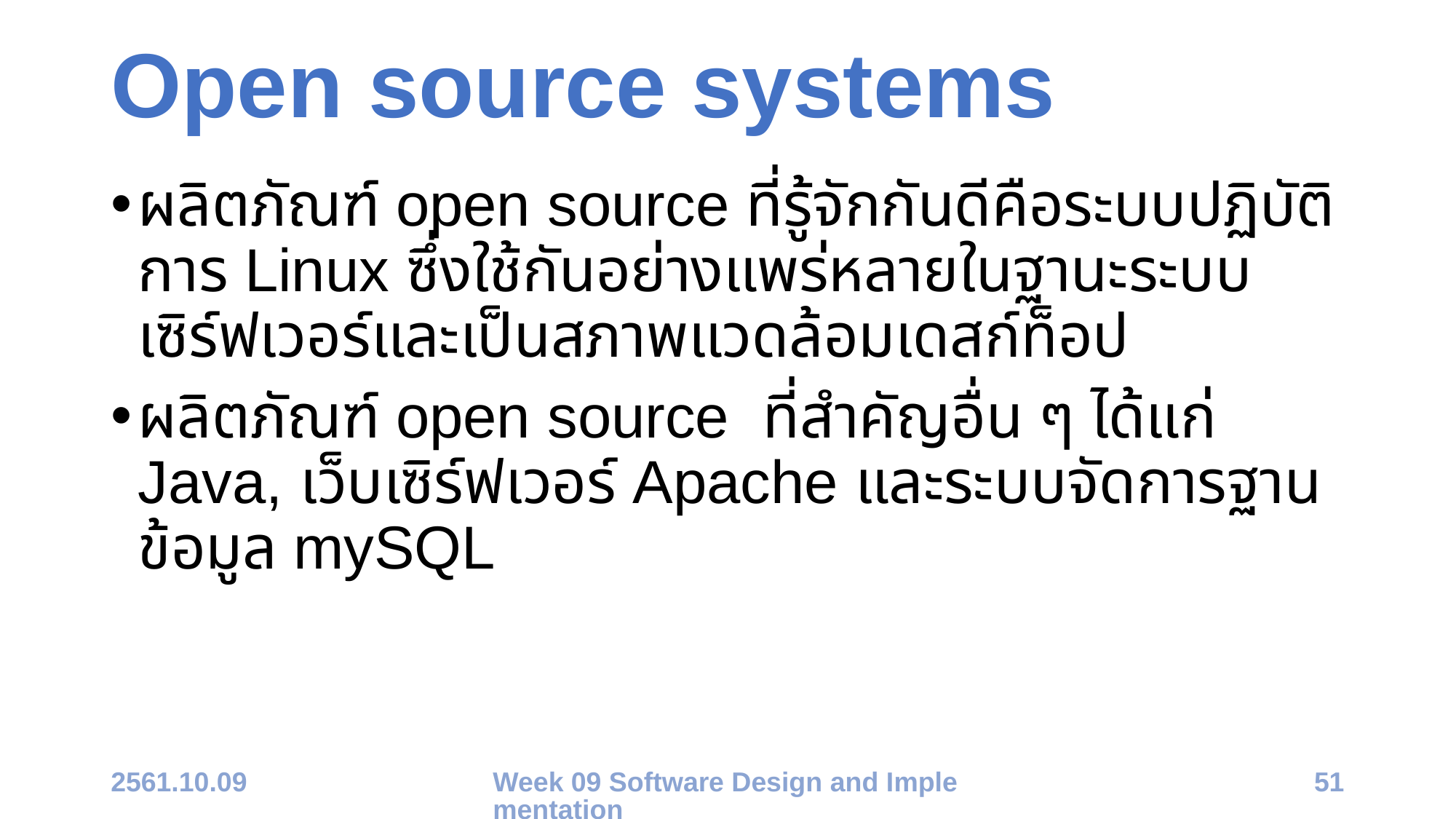

# Open source systems
ผลิตภัณฑ์ open source ที่รู้จักกันดีคือระบบปฏิบัติการ Linux ซึ่งใช้กันอย่างแพร่หลายในฐานะระบบเซิร์ฟเวอร์และเป็นสภาพแวดล้อมเดสก์ท็อป
ผลิตภัณฑ์ open source  ที่สำคัญอื่น ๆ ได้แก่ Java, เว็บเซิร์ฟเวอร์ Apache และระบบจัดการฐานข้อมูล mySQL
2561.10.09
Week 09 Software Design and Implementation
51